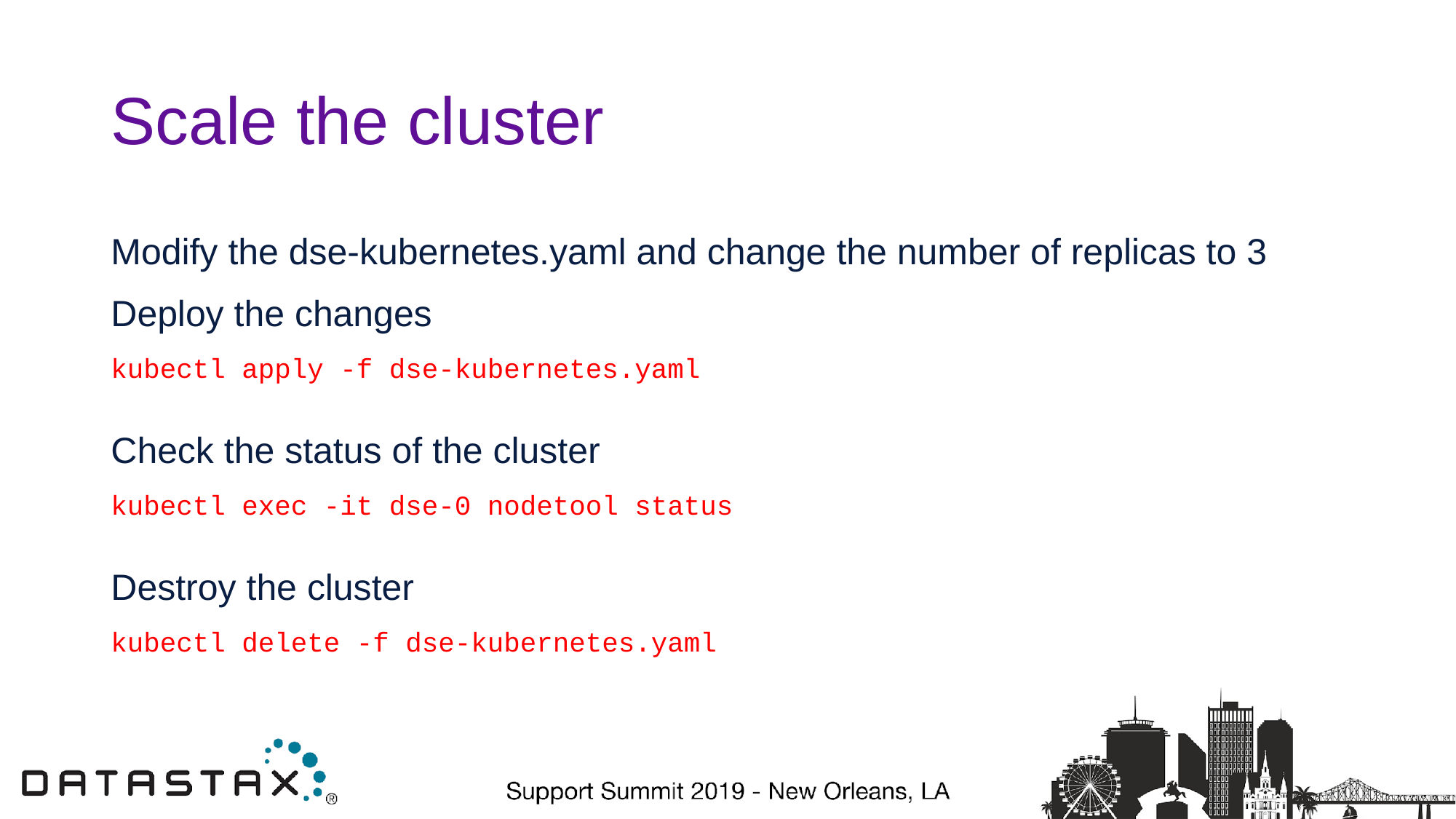

# Scale the cluster
Modify the dse-kubernetes.yaml and change the number of replicas to 3
Deploy the changes
kubectl apply -f dse-kubernetes.yaml

Check the status of the cluster
kubectl exec -it dse-0 nodetool status

Destroy the cluster
kubectl delete -f dse-kubernetes.yaml